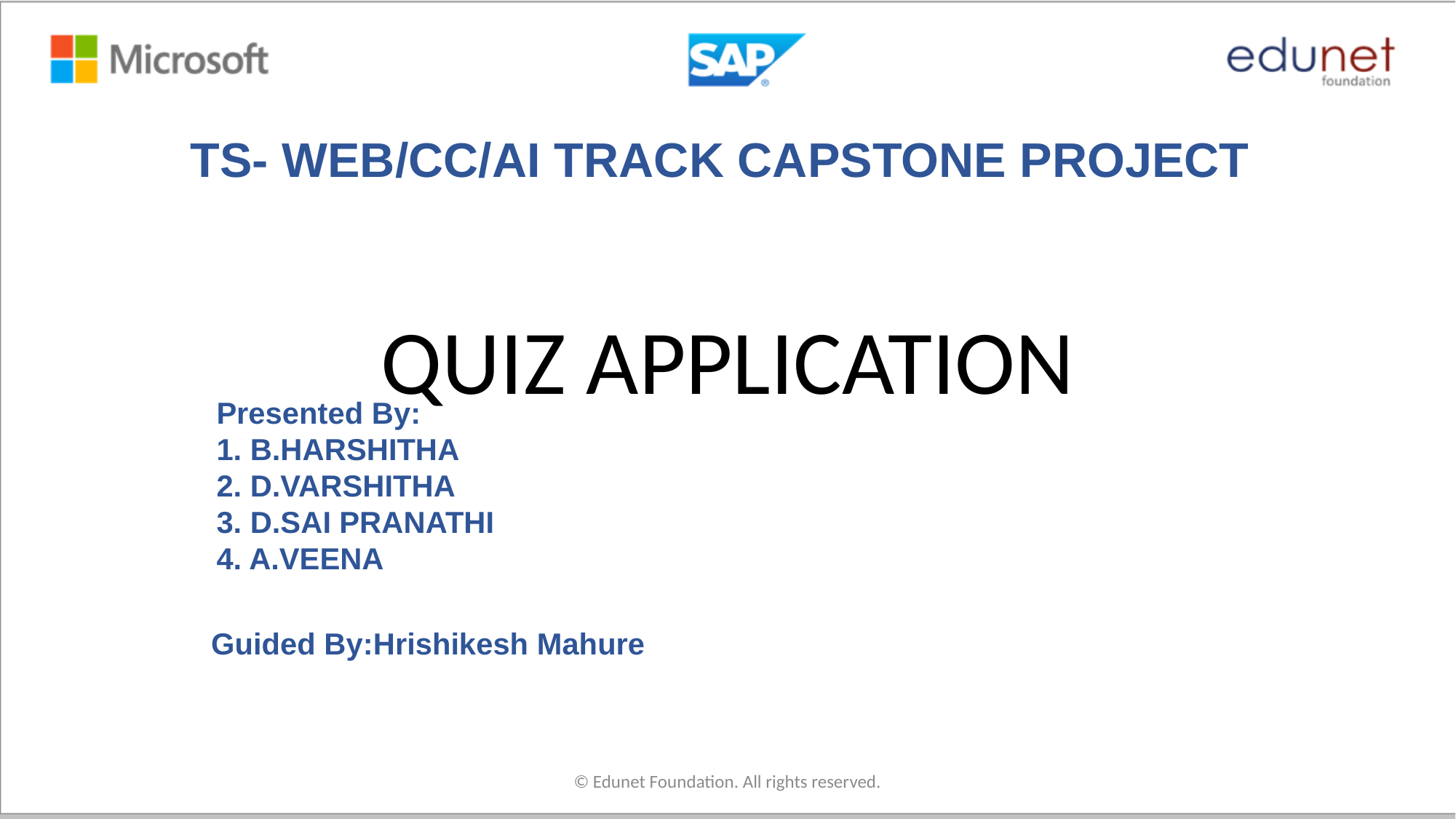

TS- WEB/CC/AI TRACK CAPSTONE PROJECT
# QUIZ APPLICATION
Presented By:
1. B.HARSHITHA
2. D.VARSHITHA
3. D.SAI PRANATHI
4. A.VEENA
Guided By:Hrishikesh Mahure
© Edunet Foundation. All rights reserved.